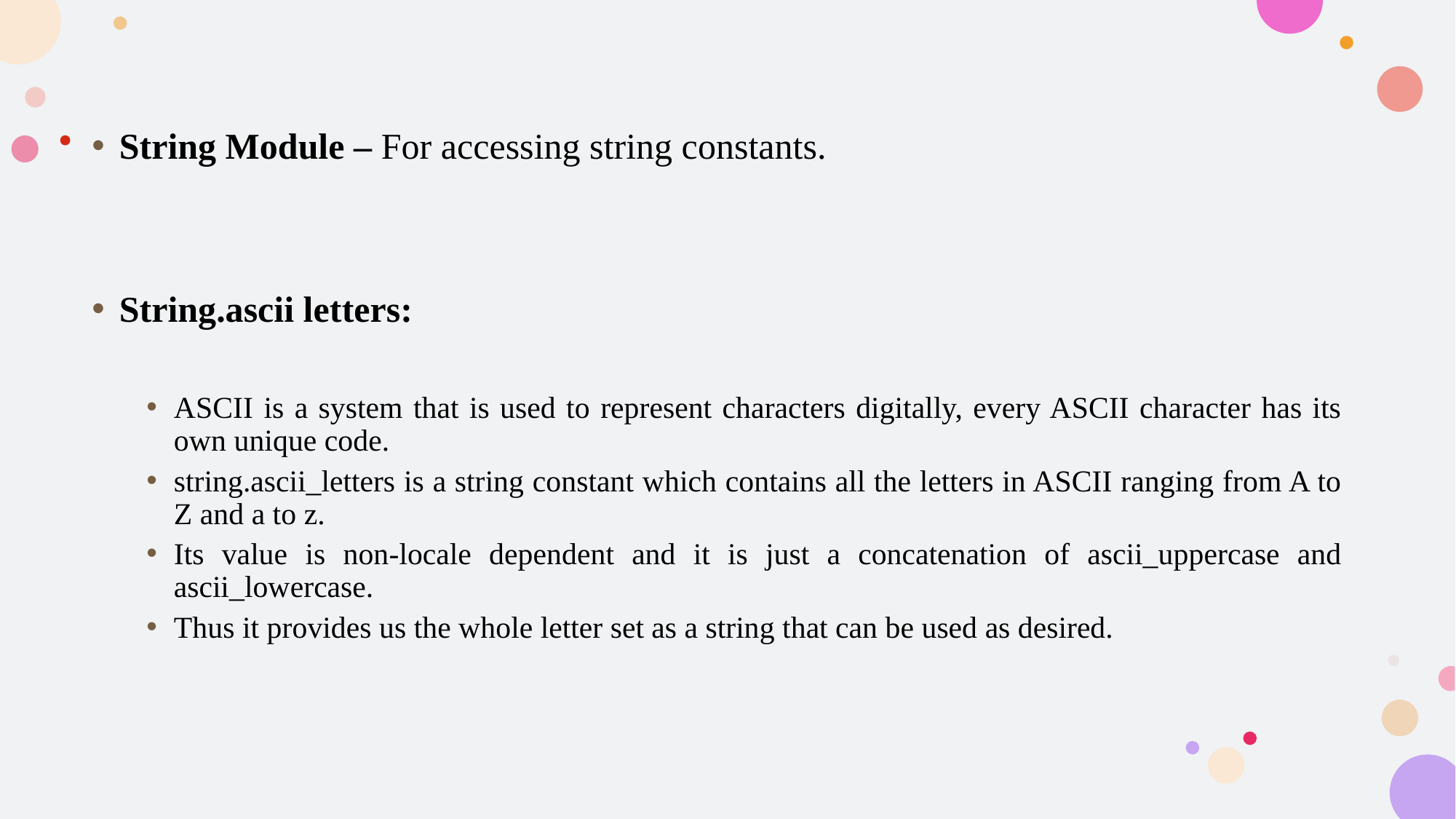

String Module – For accessing string constants.

String.ascii letters:

ASCII is a system that is used to represent characters digitally, every ASCII character has its own unique code.
string.ascii_letters is a string constant which contains all the letters in ASCII ranging from A to Z and a to z.
Its value is non-locale dependent and it is just a concatenation of ascii_uppercase and ascii_lowercase.
Thus it provides us the whole letter set as a string that can be used as desired.